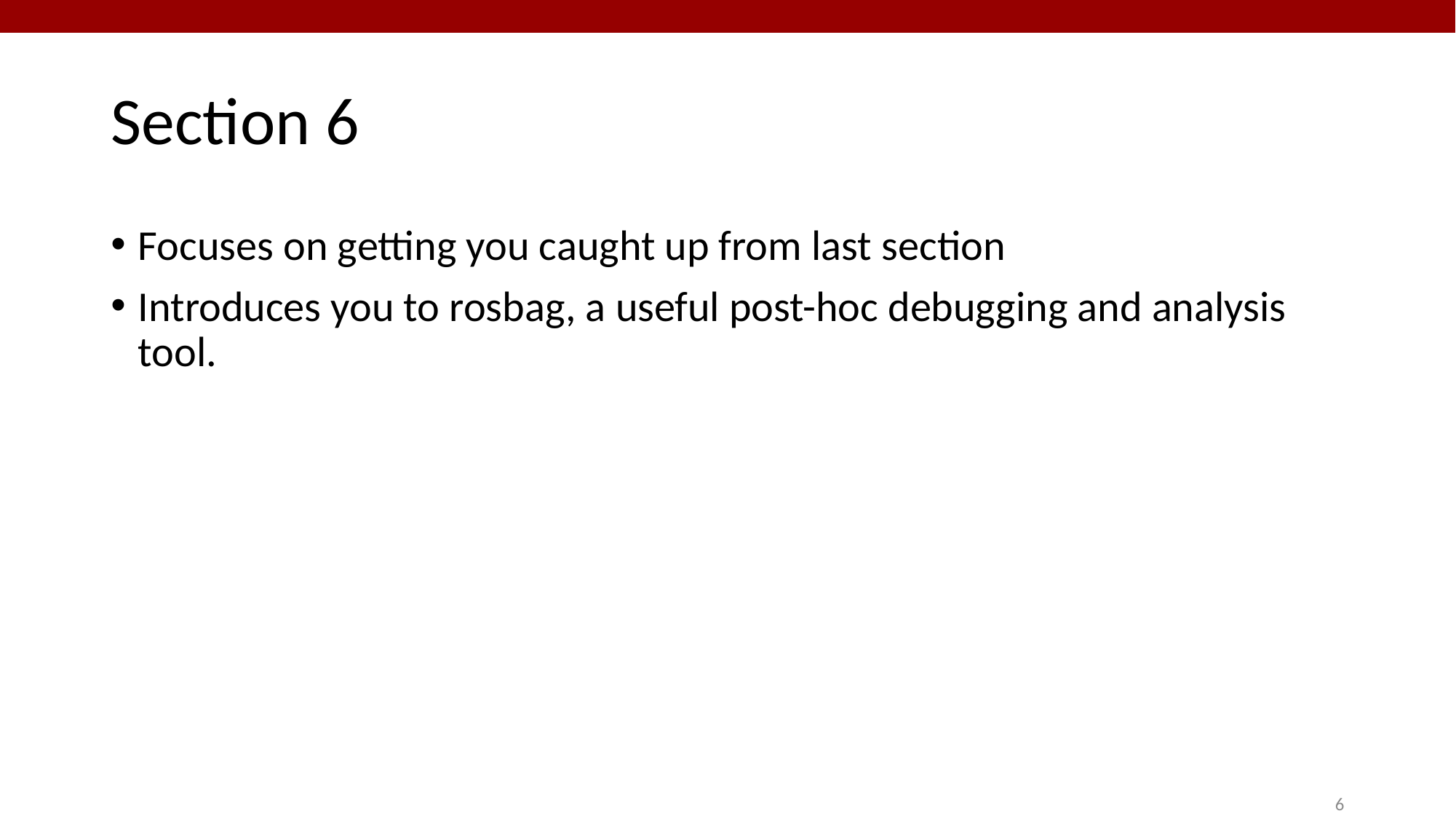

# Section 6
Focuses on getting you caught up from last section
Introduces you to rosbag, a useful post-hoc debugging and analysis tool.
6